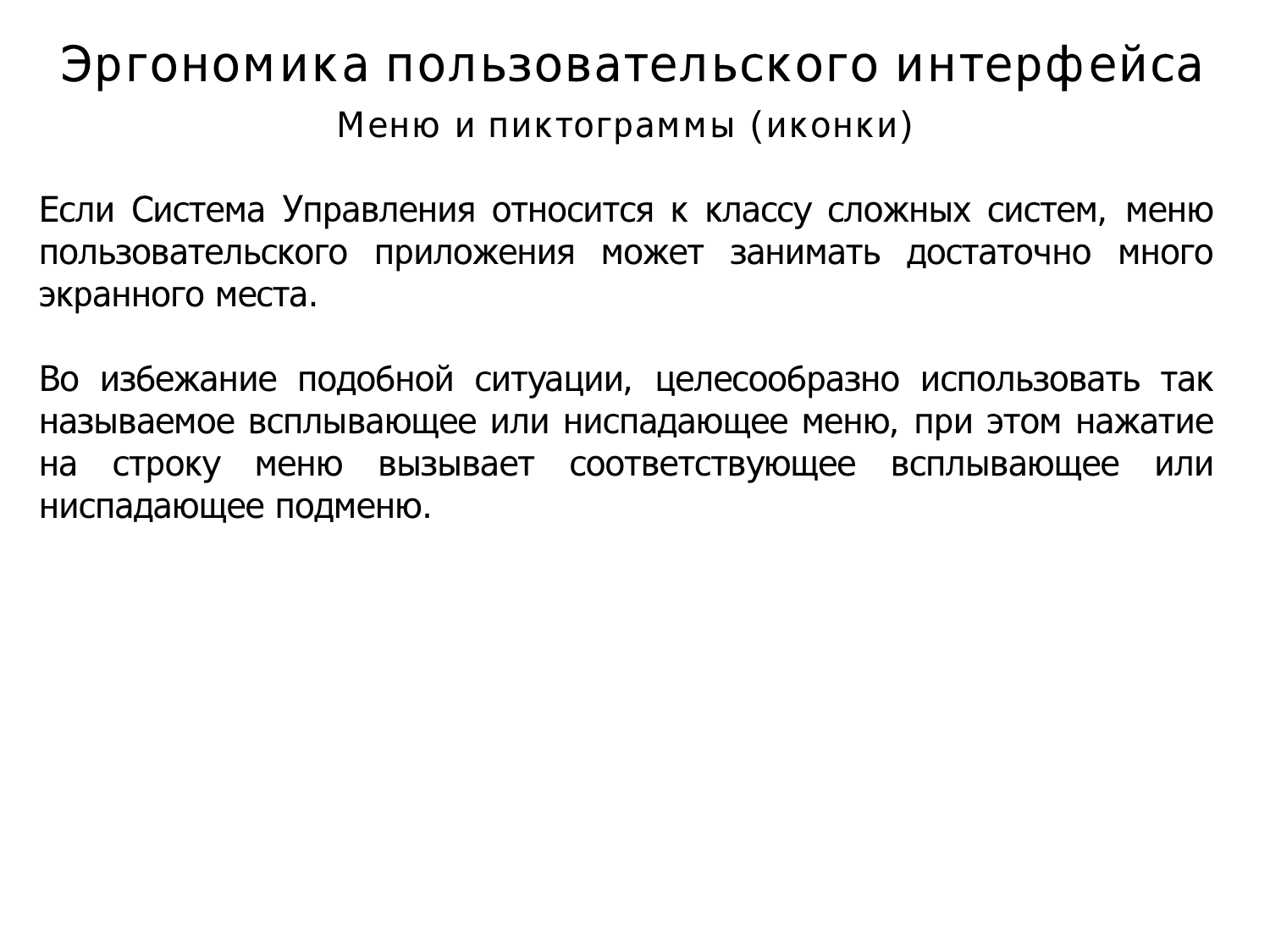

Эргономика пользовательского интерфейса
Меню и пиктограммы (иконки)

Если Система Управления относится к классу сложных систем, меню пользовательского приложения может занимать достаточно много экранного места.

Во избежание подобной ситуации, целесообразно использовать так называемое всплывающее или ниспадающее меню, при этом нажатие на строку меню вызыва­ет соответствующее всплывающее или ниспадающее подменю.